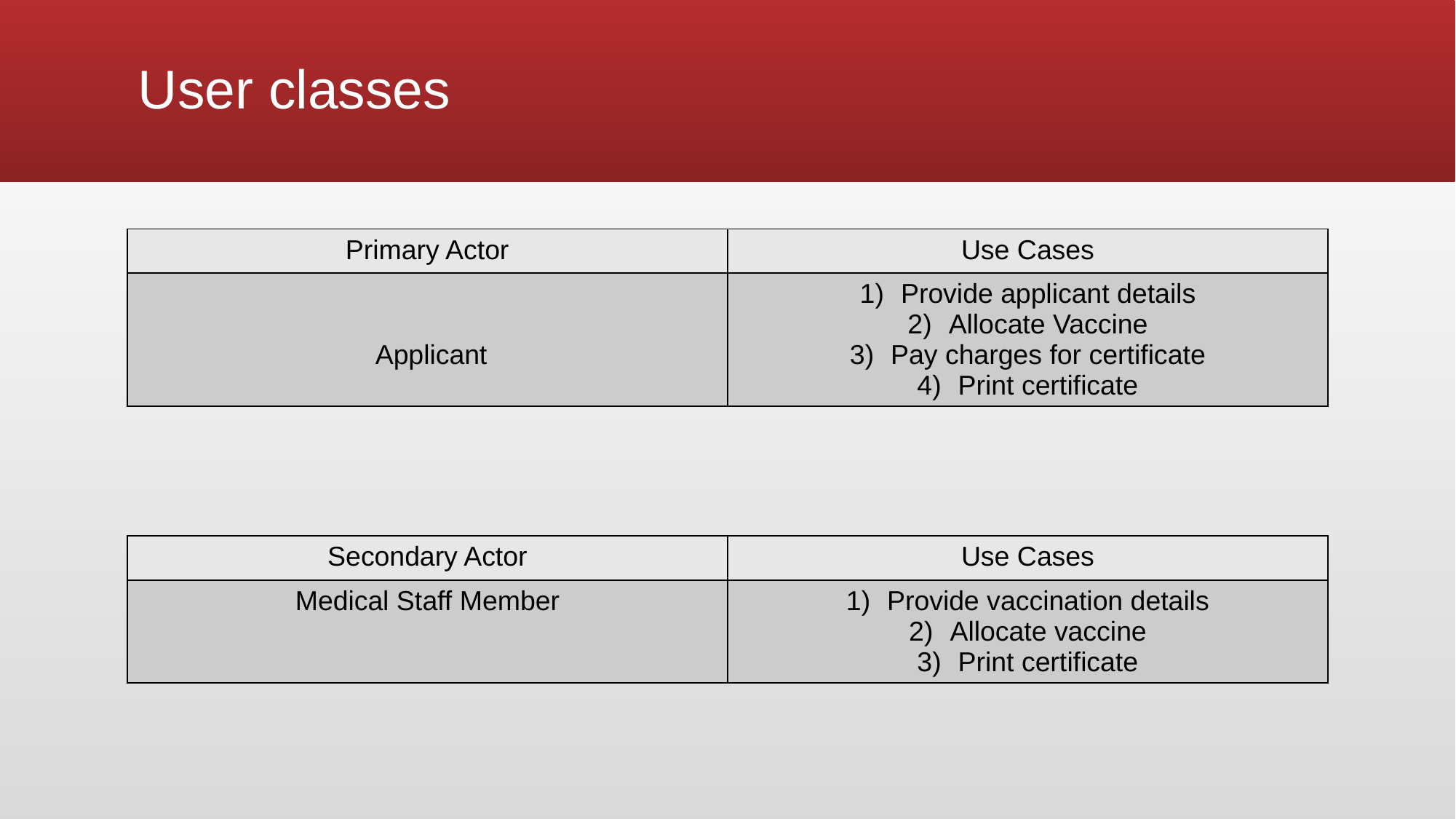

# User classes
| Primary Actor | Use Cases |
| --- | --- |
| Applicant | Provide applicant details Allocate Vaccine Pay charges for certificate Print certificate |
| Secondary Actor | Use Cases |
| --- | --- |
| Medical Staff Member | Provide vaccination details Allocate vaccine Print certificate |